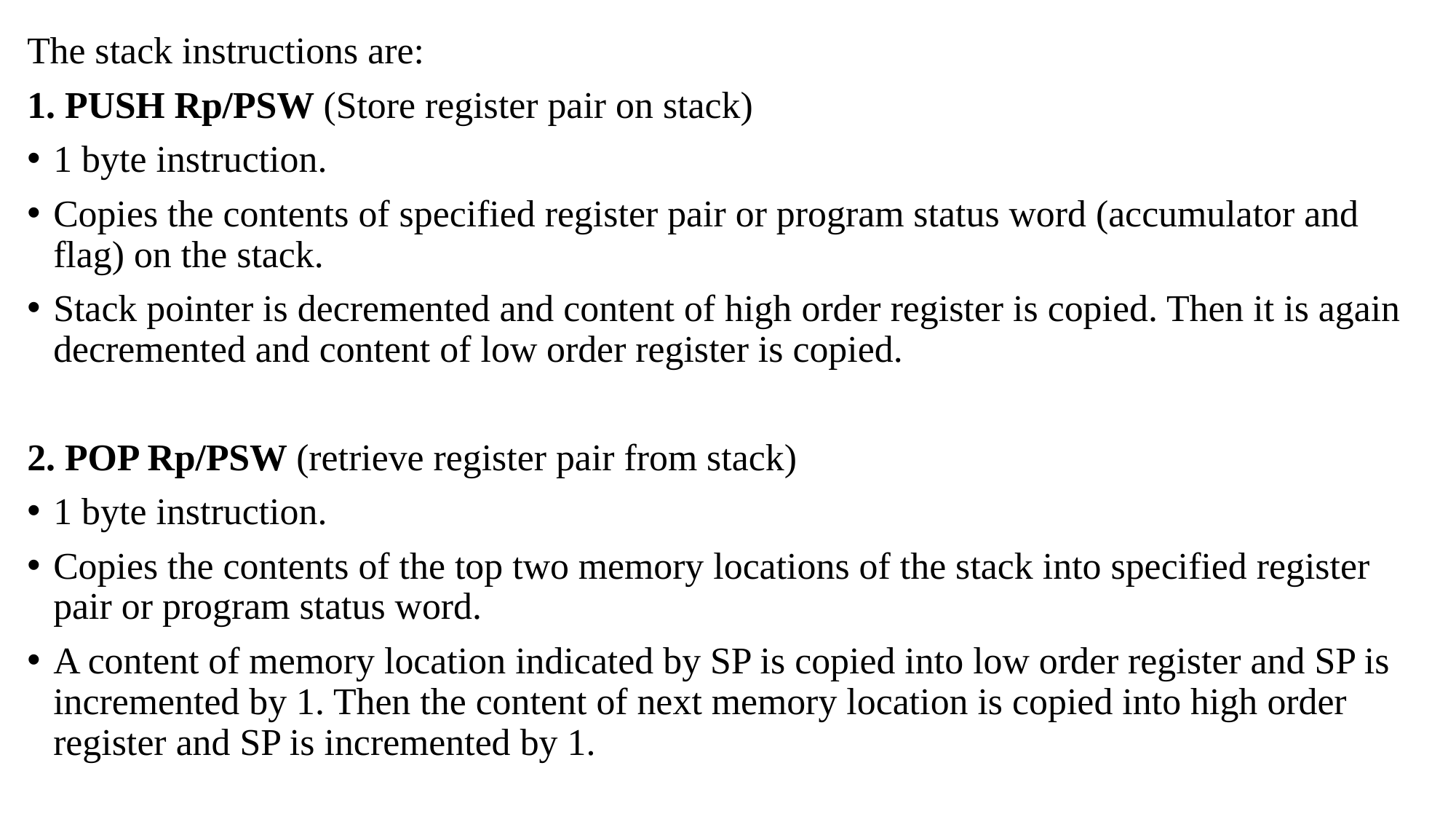

The stack instructions are:
1. PUSH Rp/PSW (Store register pair on stack)
1 byte instruction.
Copies the contents of specified register pair or program status word (accumulator and flag) on the stack.
Stack pointer is decremented and content of high order register is copied. Then it is again decremented and content of low order register is copied.

2. POP Rp/PSW (retrieve register pair from stack)
1 byte instruction.
Copies the contents of the top two memory locations of the stack into specified register pair or program status word.
A content of memory location indicated by SP is copied into low order register and SP is incremented by 1. Then the content of next memory location is copied into high order register and SP is incremented by 1.